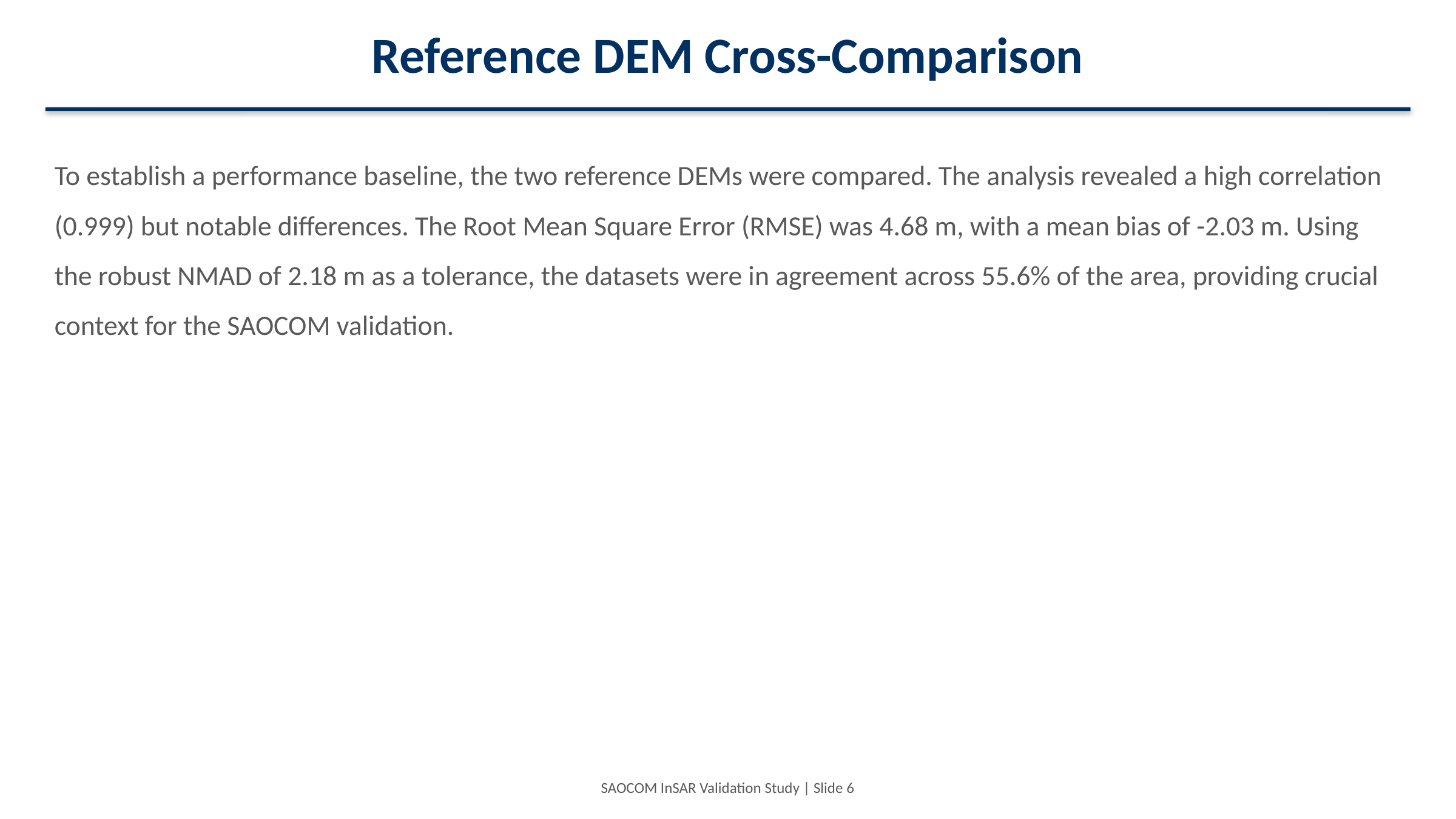

Reference DEM Cross-Comparison

To establish a performance baseline, the two reference DEMs were compared. The analysis revealed a high correlation (0.999) but notable differences. The Root Mean Square Error (RMSE) was 4.68 m, with a mean bias of -2.03 m. Using the robust NMAD of 2.18 m as a tolerance, the datasets were in agreement across 55.6% of the area, providing crucial context for the SAOCOM validation.
SAOCOM InSAR Validation Study | Slide 6